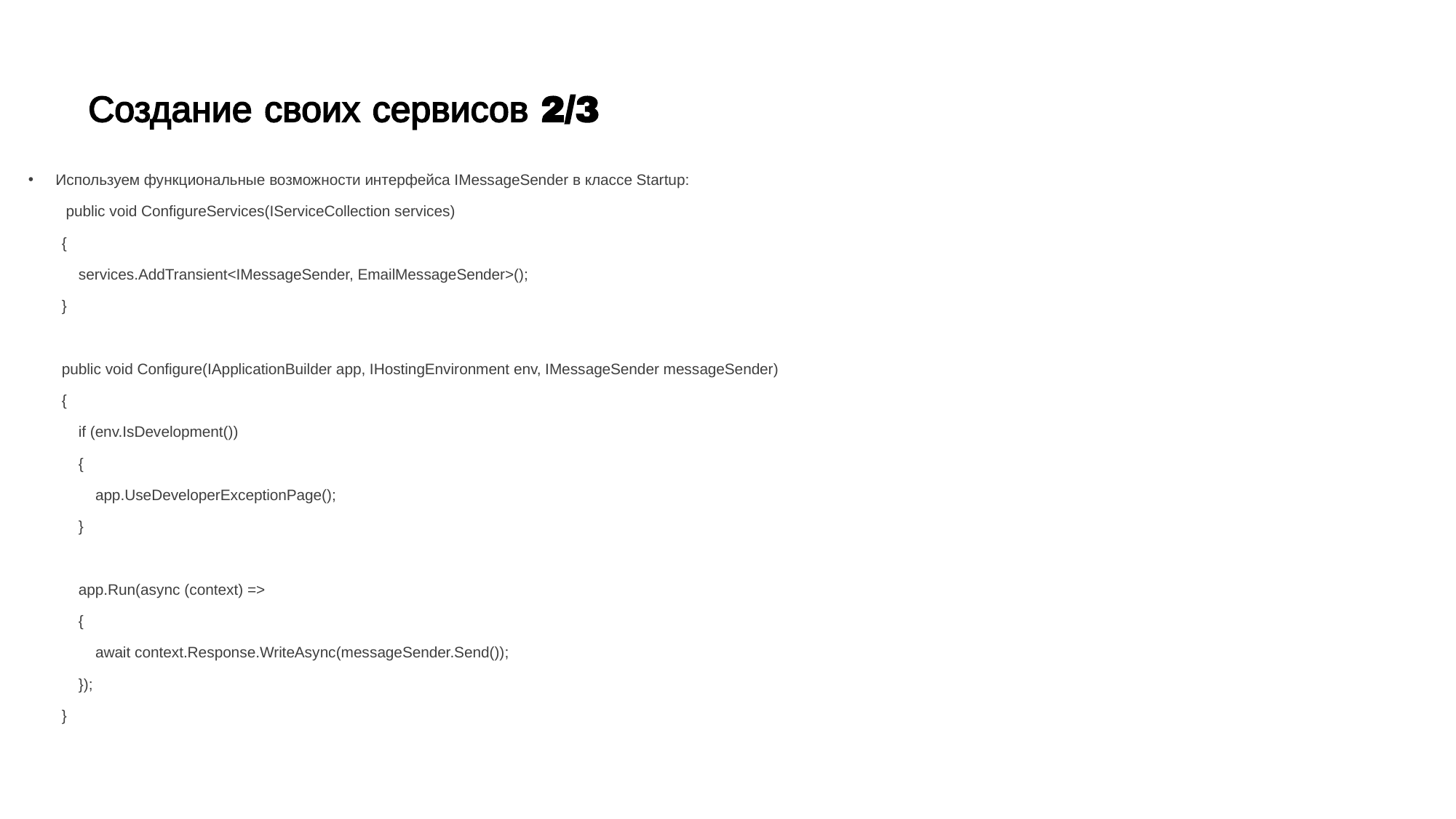

# Создание своих сервисов 2/3
Используем функциональные возможности интерфейса IMessageSender в классе Startup:
         public void ConfigureServices(IServiceCollection services)
        {
            services.AddTransient<IMessageSender, EmailMessageSender>();
        }

        public void Configure(IApplicationBuilder app, IHostingEnvironment env, IMessageSender messageSender)
        {
            if (env.IsDevelopment())
            {
                app.UseDeveloperExceptionPage();
            }

            app.Run(async (context) =>
            {
                await context.Response.WriteAsync(messageSender.Send());
            });
        }